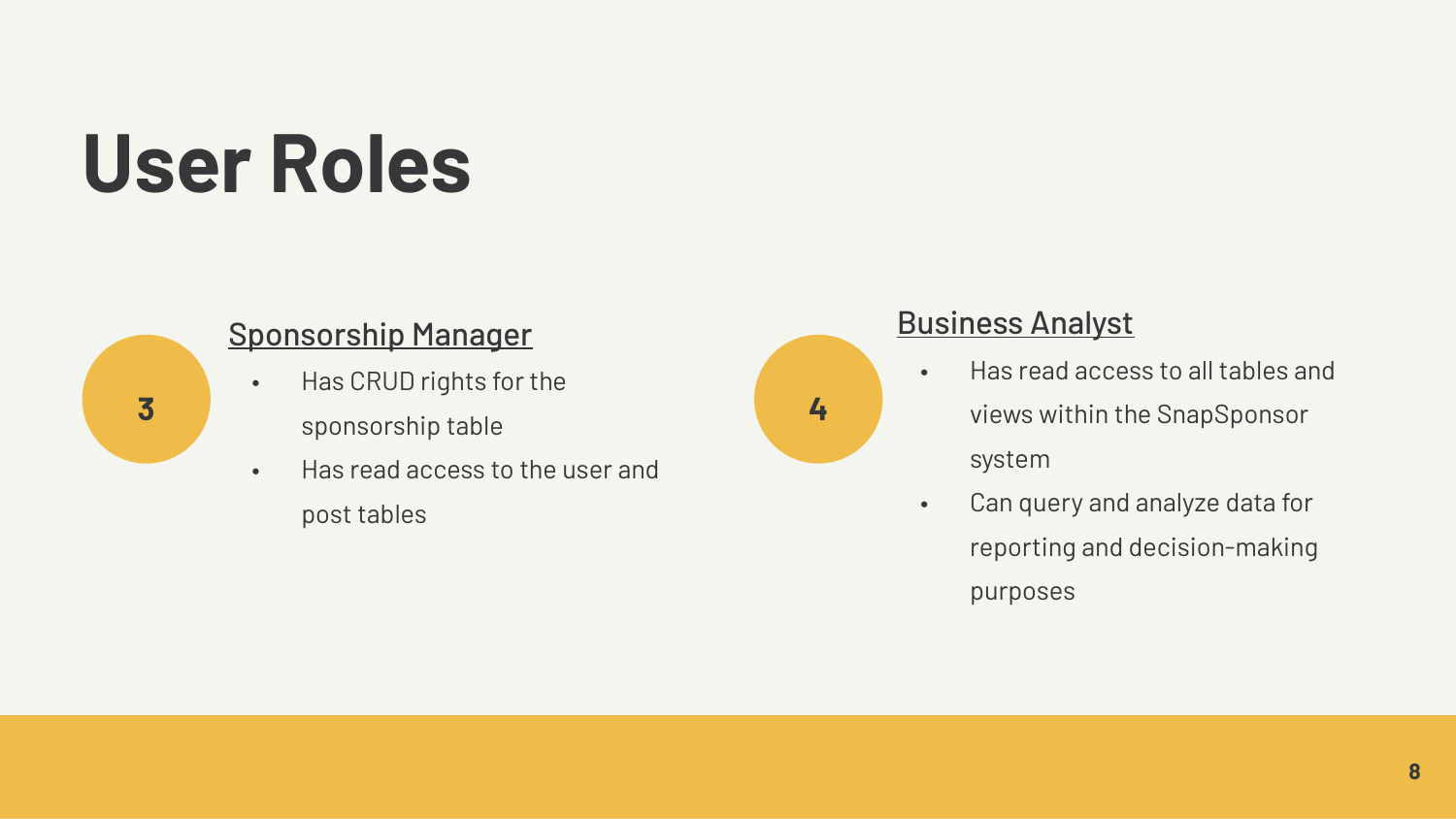

# User Roles
Business Analyst
Has read access to all tables and views within the SnapSponsor system
Can query and analyze data for reporting and decision-making purposes

Sponsorship Manager
Has CRUD rights for the sponsorship table
Has read access to the user and post tables

3
4

8